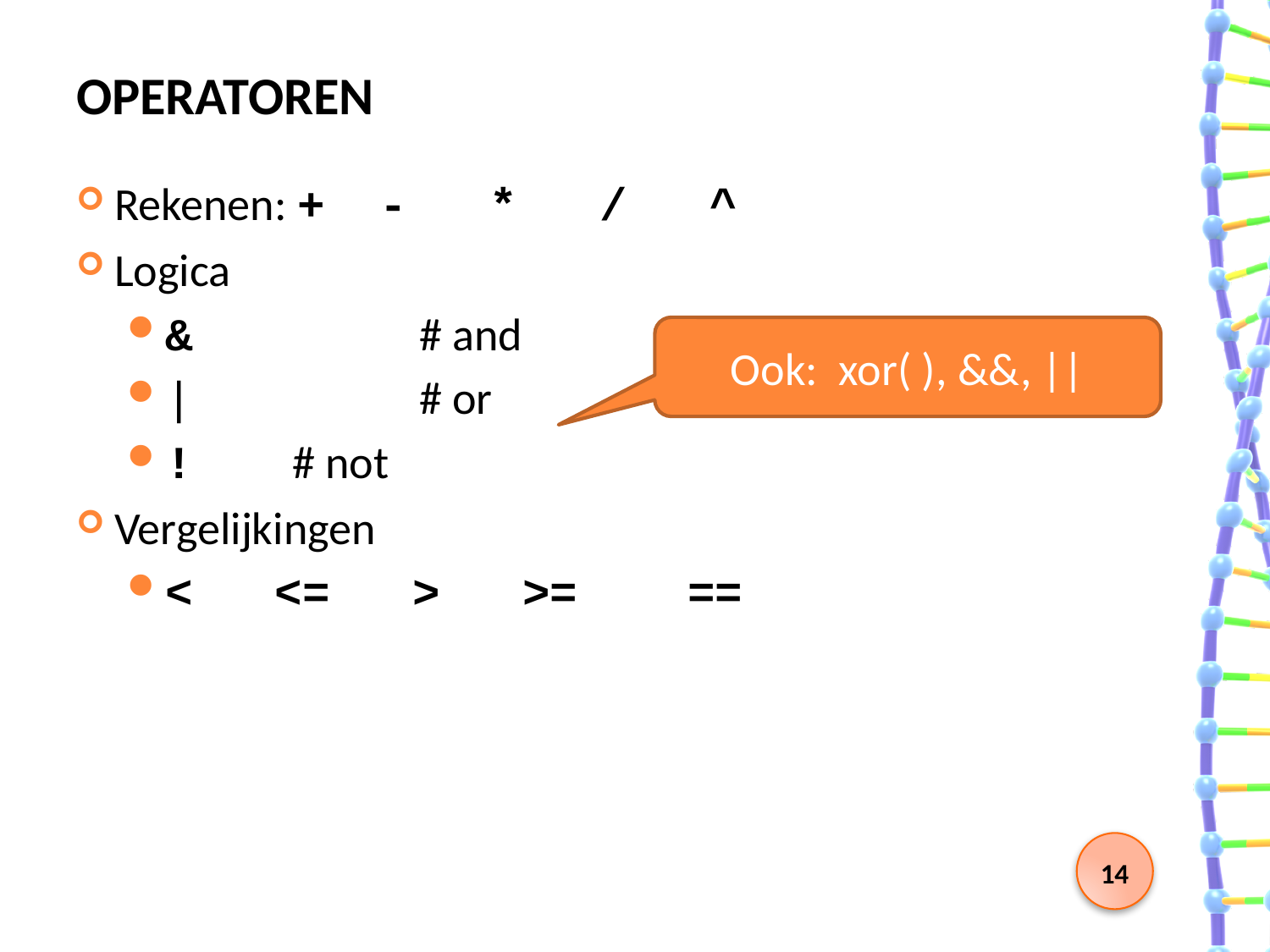

# Operatoren
Rekenen: +  -   *   /   ^
Logica
& 		# and
| 		# or
! 	# not
Vergelijkingen
<   <=   >   >=    ==
Ook:  xor( ), &&, ||
14